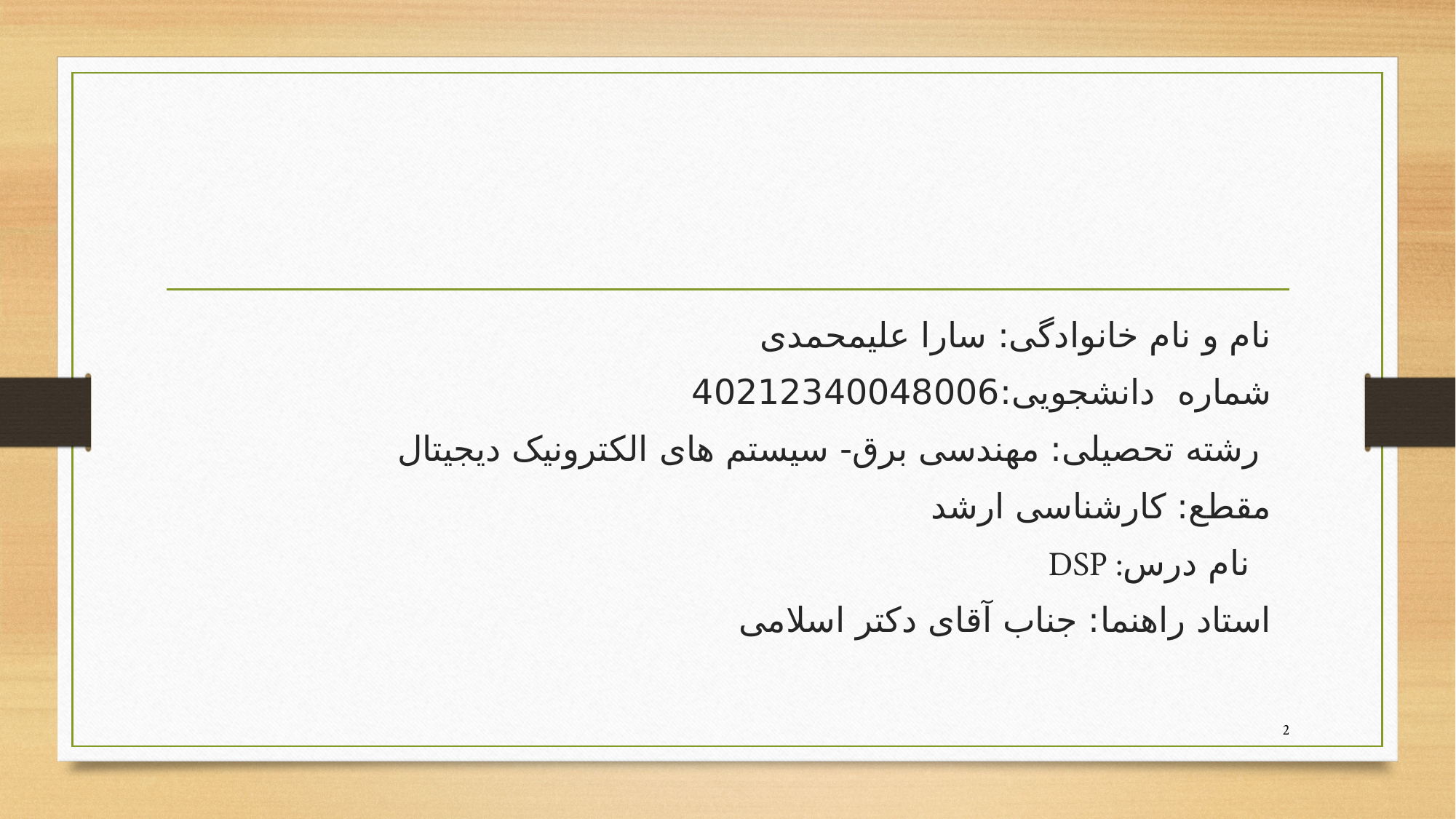

#
نام و نام خانوادگی: سارا علیمحمدی
شماره  دانشجویی:40212340048006
رشته تحصیلی: مهندسی برق- سیستم های الکترونیک دیجیتال
مقطع: کارشناسی ارشد
DSP :نام درس
استاد راهنما: جناب آقای دکتر اسلامی
2